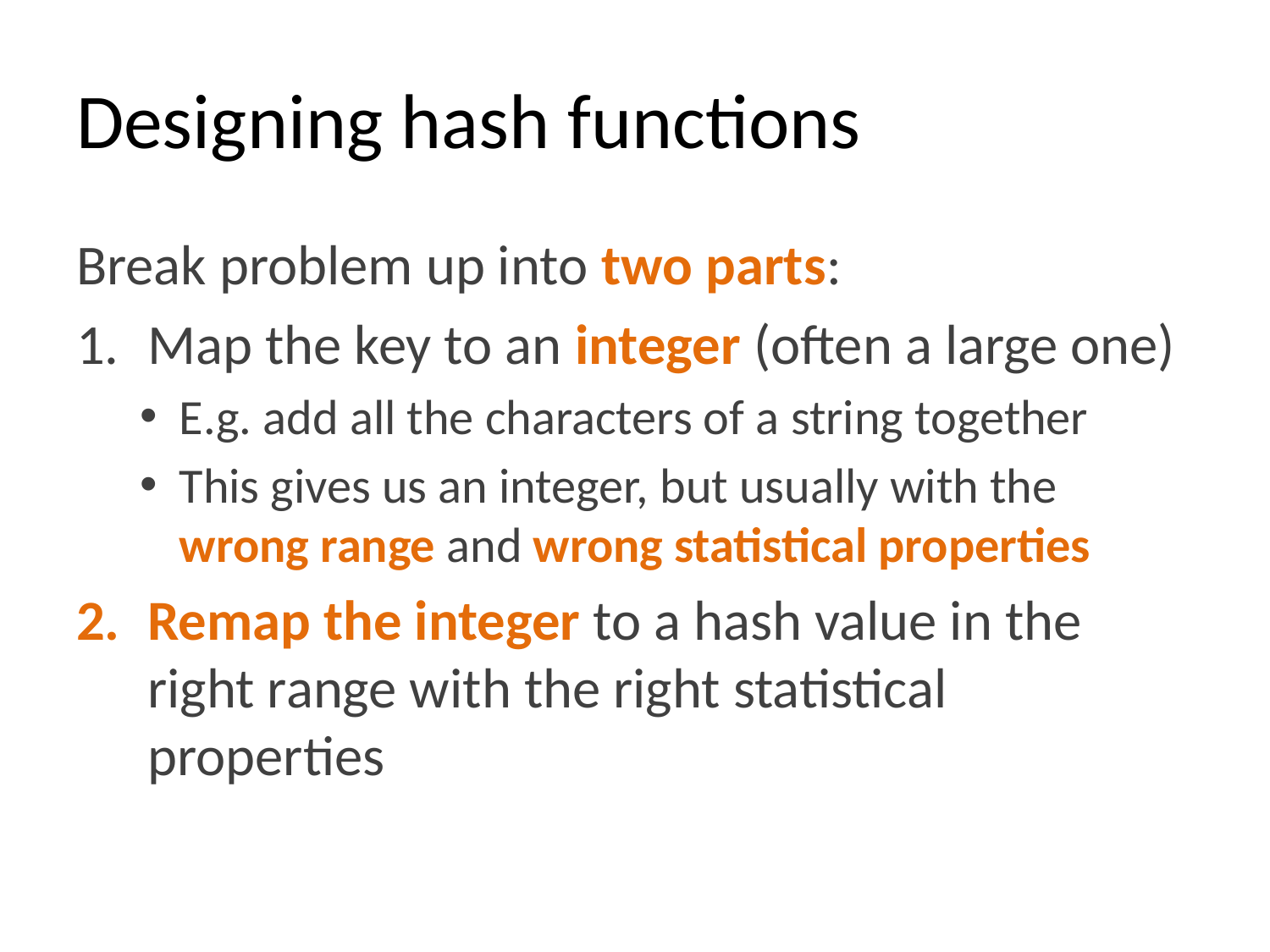

# Designing hash functions
Break problem up into two parts:
Map the key to an integer (often a large one)
E.g. add all the characters of a string together
This gives us an integer, but usually with the wrong range and wrong statistical properties
Remap the integer to a hash value in the right range with the right statistical properties